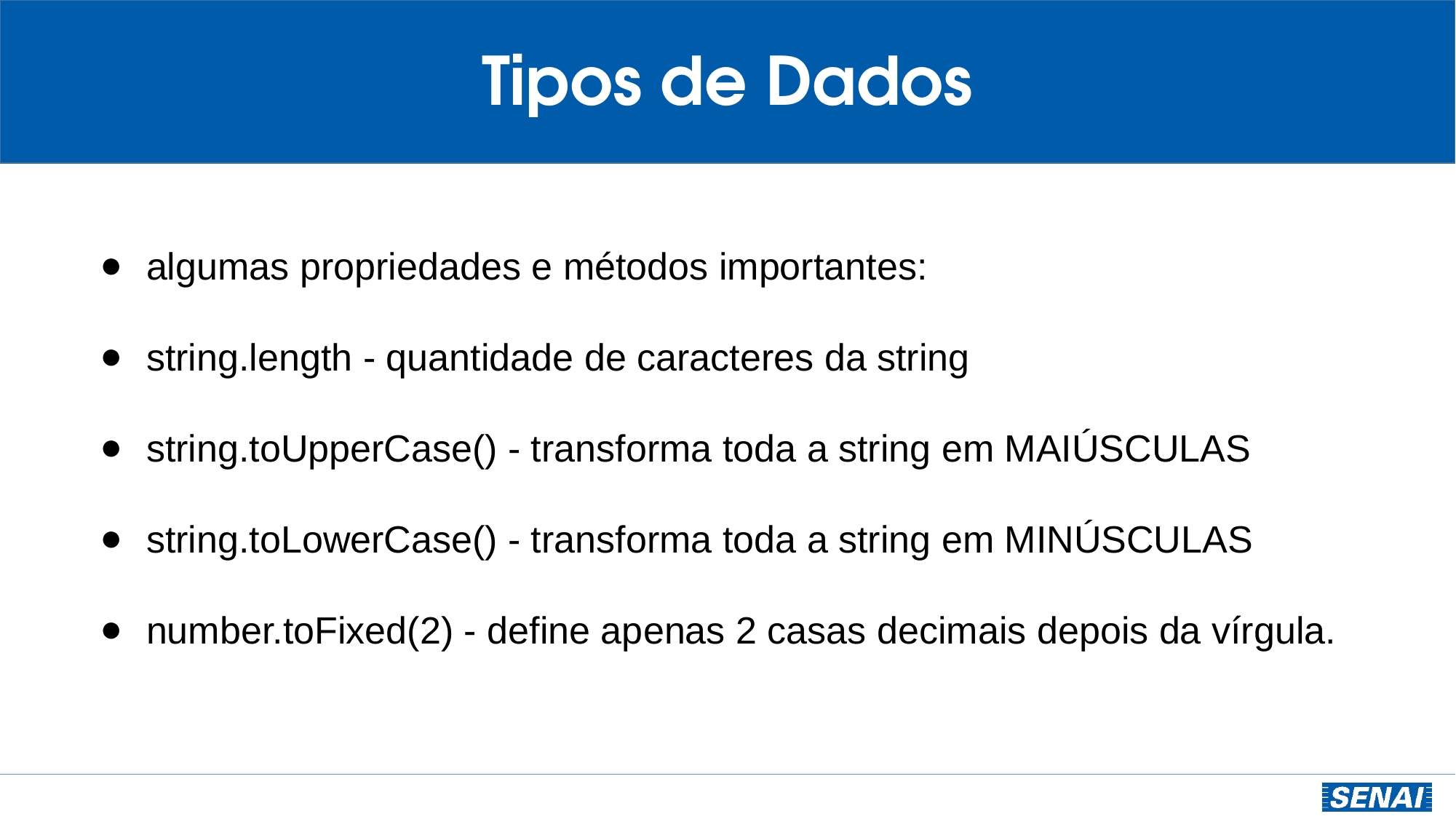

Tipos de Dados
algumas propriedades e métodos importantes:

string.length - quantidade de caracteres da string

string.toUpperCase() - transforma toda a string em MAIÚSCULAS

string.toLowerCase() - transforma toda a string em MINÚSCULAS

number.toFixed(2) - define apenas 2 casas decimais depois da vírgula.